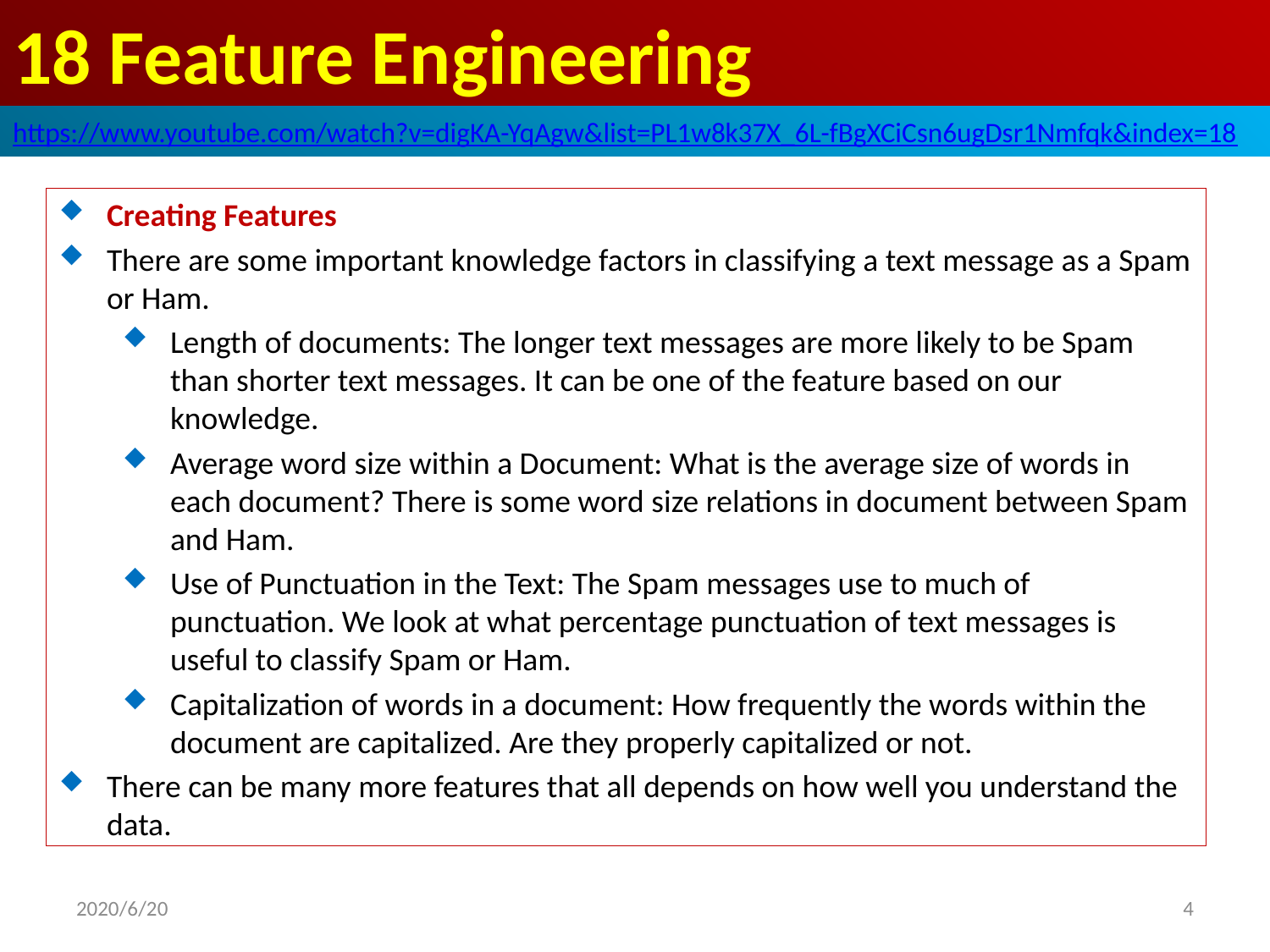

# 18 Feature Engineering
https://www.youtube.com/watch?v=digKA-YqAgw&list=PL1w8k37X_6L-fBgXCiCsn6ugDsr1Nmfqk&index=18
Creating Features
There are some important knowledge factors in classifying a text message as a Spam or Ham.
Length of documents: The longer text messages are more likely to be Spam than shorter text messages. It can be one of the feature based on our knowledge.
Average word size within a Document: What is the average size of words in each document? There is some word size relations in document between Spam and Ham.
Use of Punctuation in the Text: The Spam messages use to much of punctuation. We look at what percentage punctuation of text messages is useful to classify Spam or Ham.
Capitalization of words in a document: How frequently the words within the document are capitalized. Are they properly capitalized or not.
There can be many more features that all depends on how well you understand the  data.
2020/6/20
4